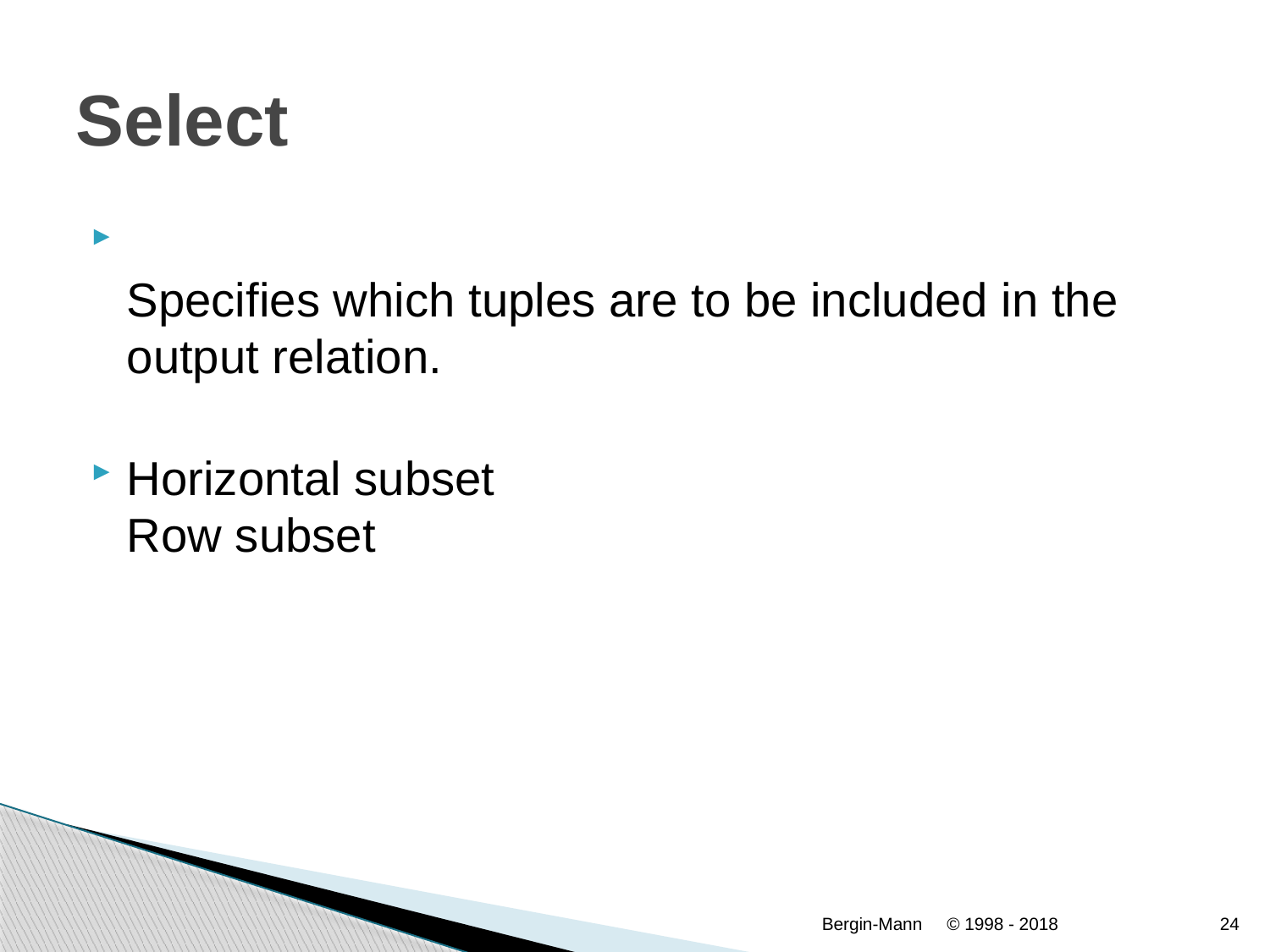

# Select
Specifies which tuples are to be included in the output relation.
Horizontal subset
Row subset
Bergin-Mann
© 1998 - 2018
24